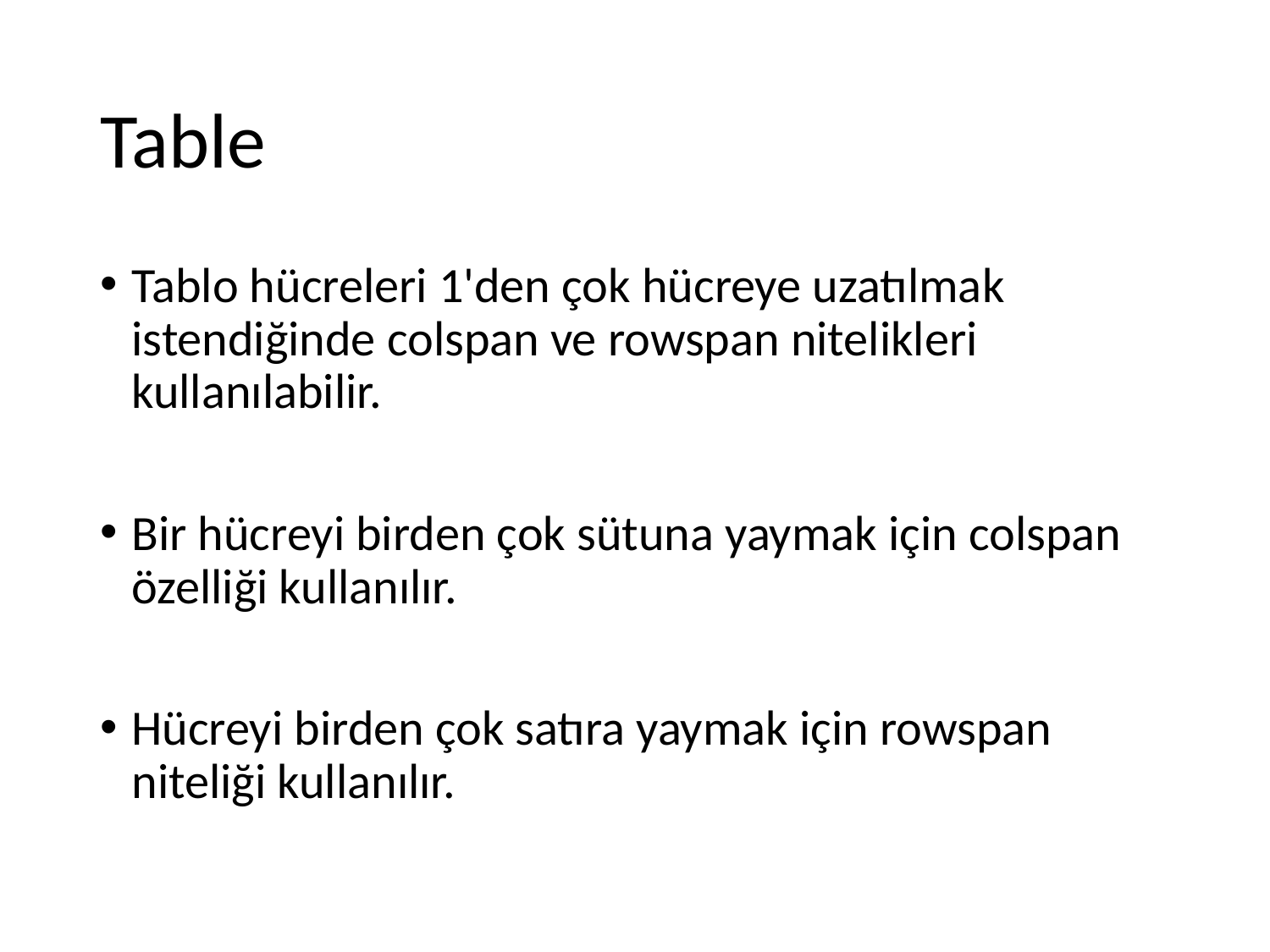

# Table
Tablo hücreleri 1'den çok hücreye uzatılmak istendiğinde colspan ve rowspan nitelikleri kullanılabilir.

Bir hücreyi birden çok sütuna yaymak için colspan özelliği kullanılır.

Hücreyi birden çok satıra yaymak için rowspan niteliği kullanılır.